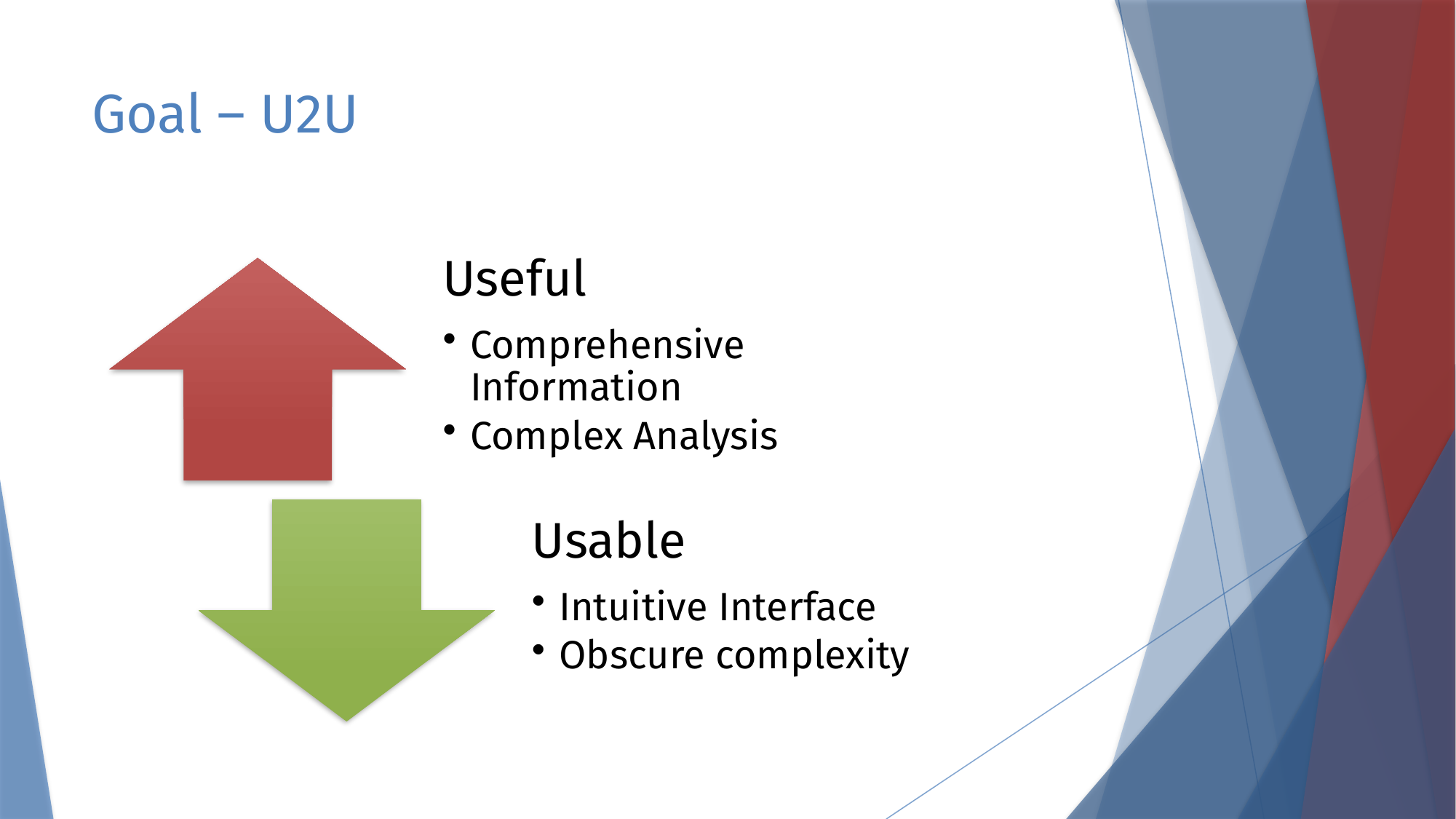

# Goal – U2U
Useful
Comprehensive Information
Complex Analysis
Usable
Intuitive Interface
Obscure complexity